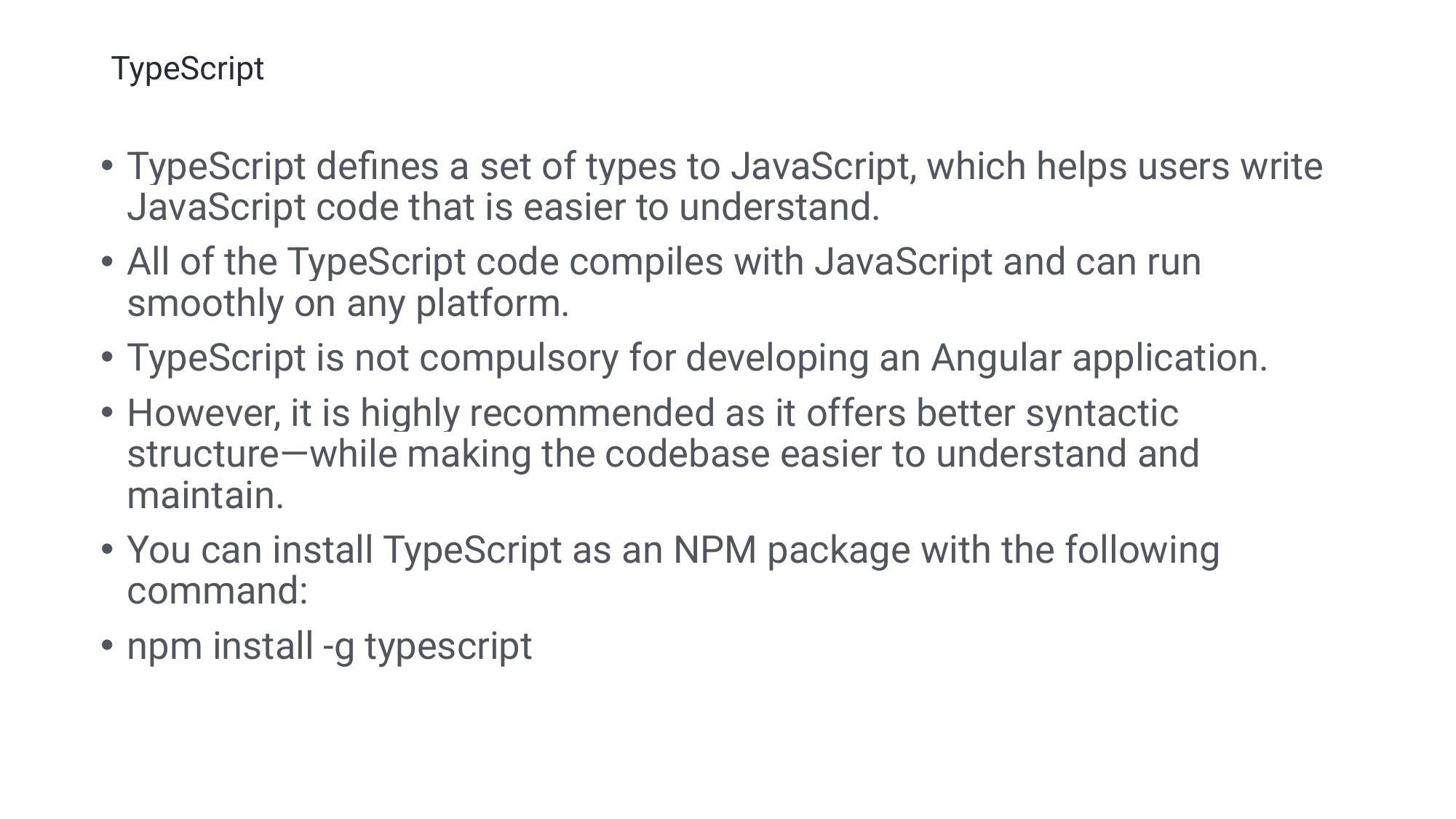

# TypeScript
TypeScript defines a set of types to JavaScript, which helps users write JavaScript code that is easier to understand.
All of the TypeScript code compiles with JavaScript and can run smoothly on any platform.
TypeScript is not compulsory for developing an Angular application.
However, it is highly recommended as it offers better syntactic structure—while making the codebase easier to understand and maintain.
You can install TypeScript as an NPM package with the following command:
npm install -g typescript